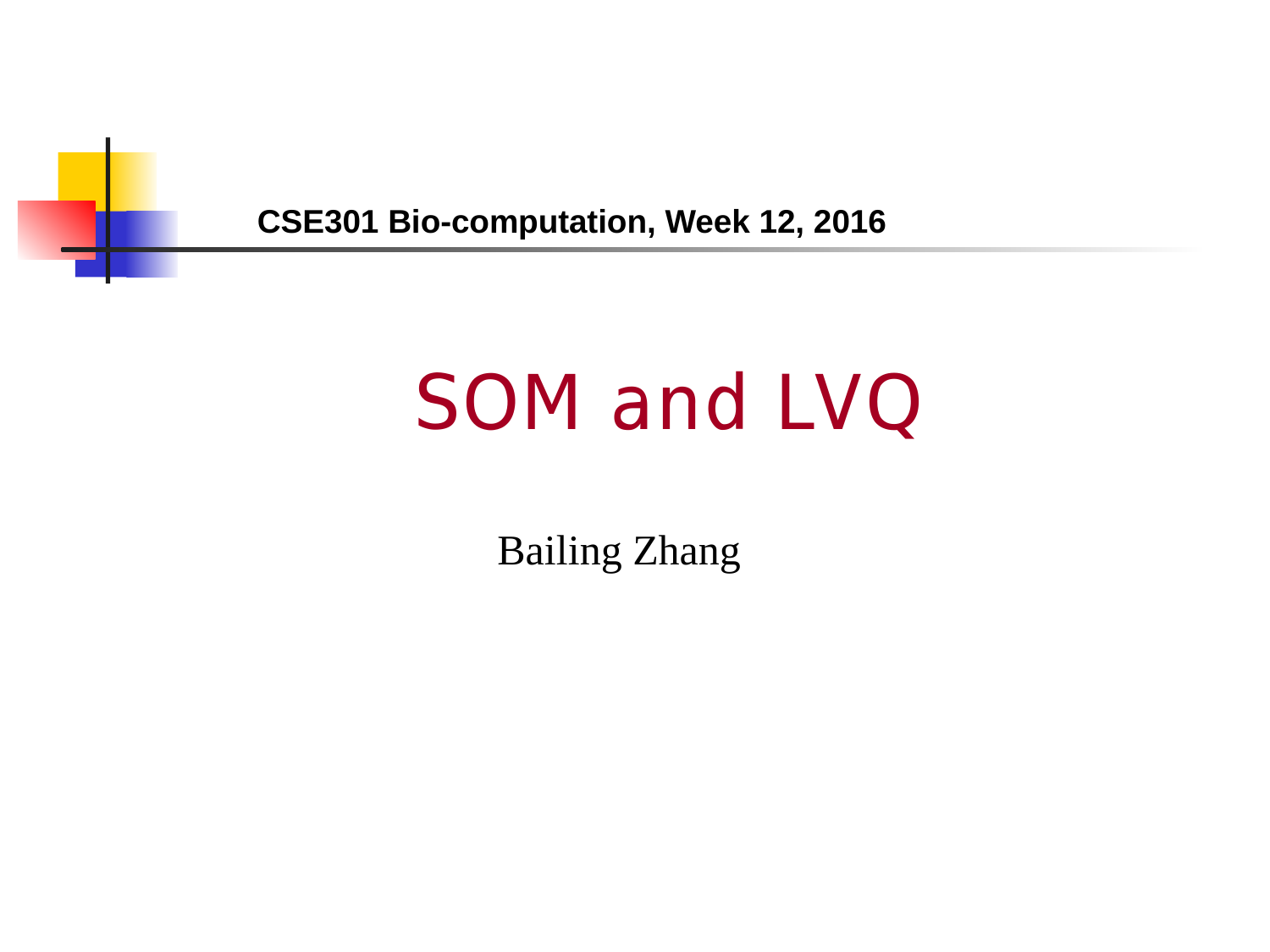

CSE301 Bio-computation, Week 12, 2016
SOM and LVQ
Bailing Zhang